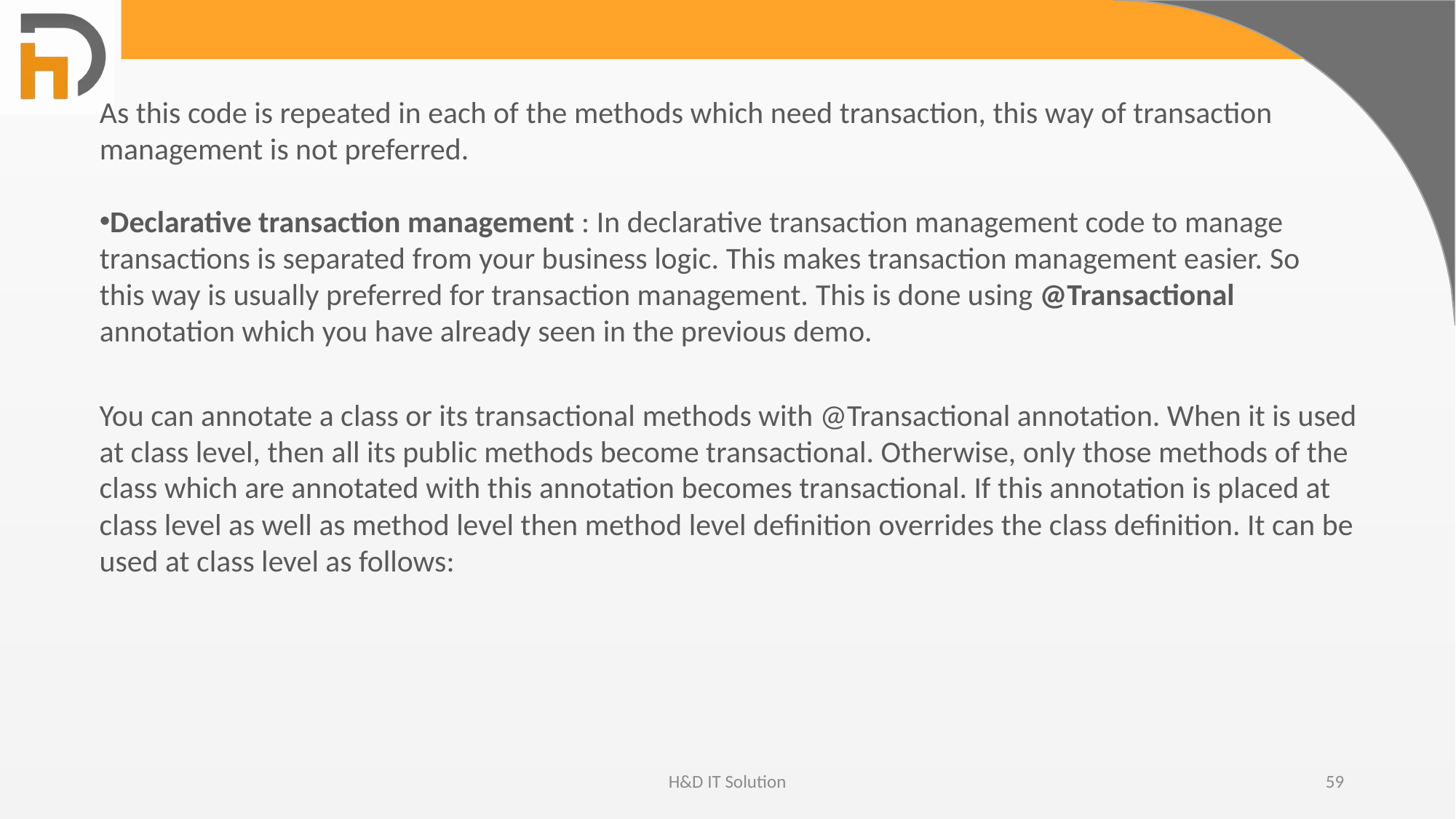

As this code is repeated in each of the methods which need transaction, this way of transaction management is not preferred.

Declarative transaction management : In declarative transaction management code to manage transactions is separated from your business logic. This makes transaction management easier. So this way is usually preferred for transaction management. This is done using @Transactional annotation which you have already seen in the previous demo.
You can annotate a class or its transactional methods with @Transactional annotation. When it is used at class level, then all its public methods become transactional. Otherwise, only those methods of the class which are annotated with this annotation becomes transactional. If this annotation is placed at class level as well as method level then method level definition overrides the class definition. It can be used at class level as follows:
H&D IT Solution
59